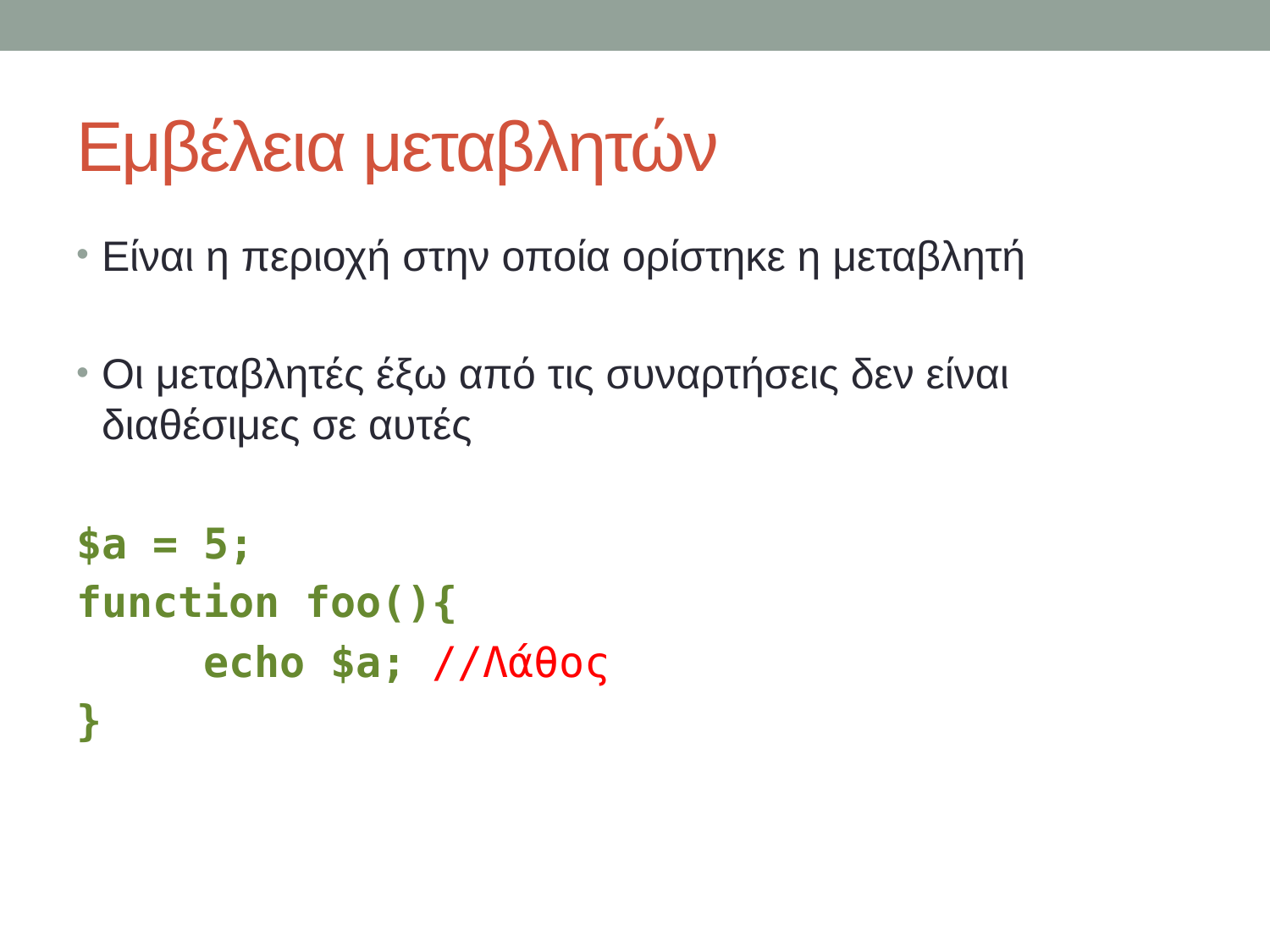

# Εμβέλεια μεταβλητών
Είναι η περιοχή στην οποία ορίστηκε η μεταβλητή

Οι μεταβλητές έξω από τις συναρτήσεις δεν είναι διαθέσιμες σε αυτές

$a = 5;
function foo(){
	echo $a; //Λάθος
}